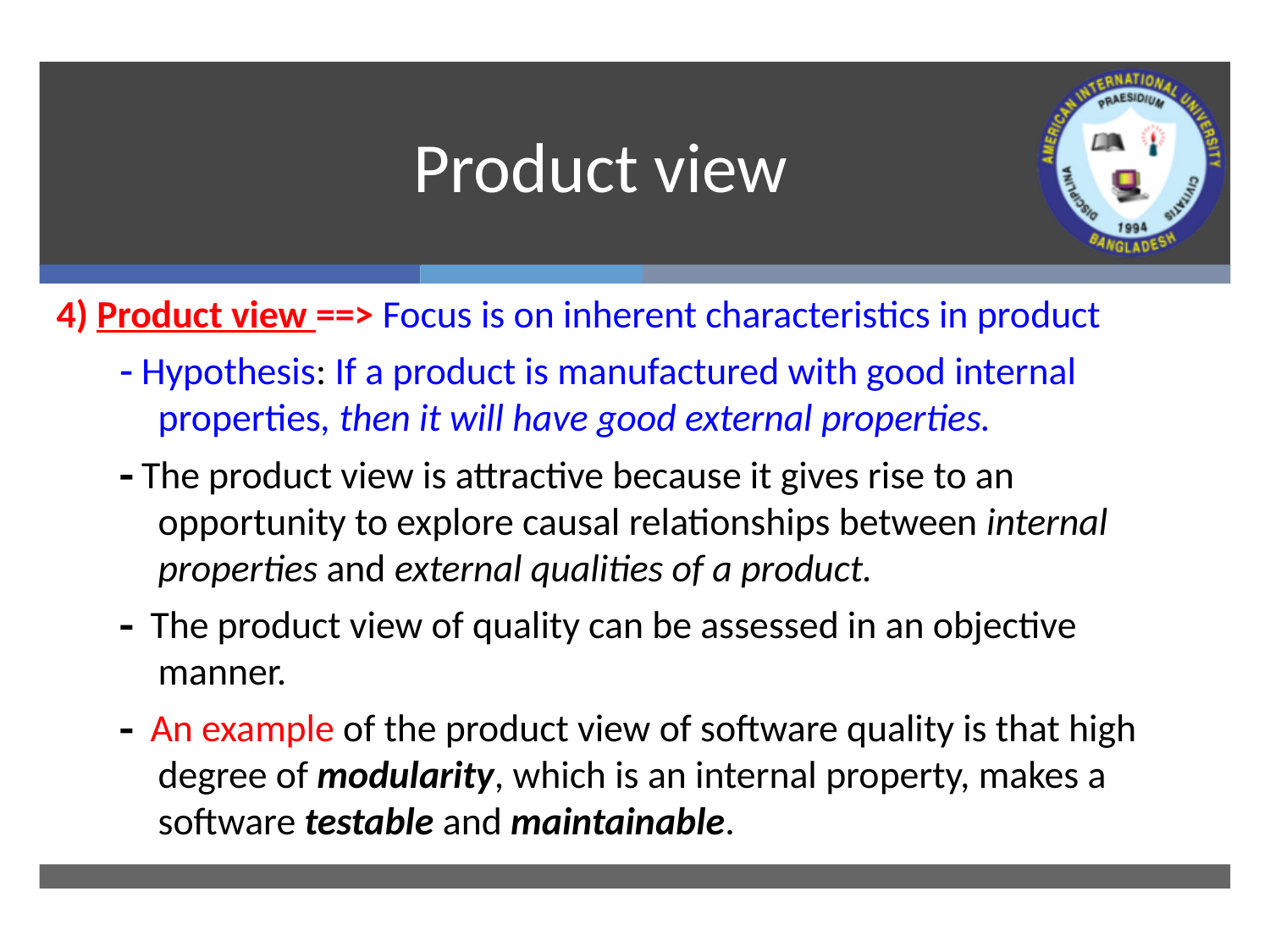

# Product view
4) Product view ==> Focus is on inherent characteristics in product
− Hypothesis: If a product is manufactured with good internal properties, then it will have good external properties.
− The product view is attractive because it gives rise to an opportunity to explore causal relationships between internal properties and external qualities of a product.
−  The product view of quality can be assessed in an objective manner.
−  An example of the product view of software quality is that high degree of modularity, which is an internal property, makes a software testable and maintainable.